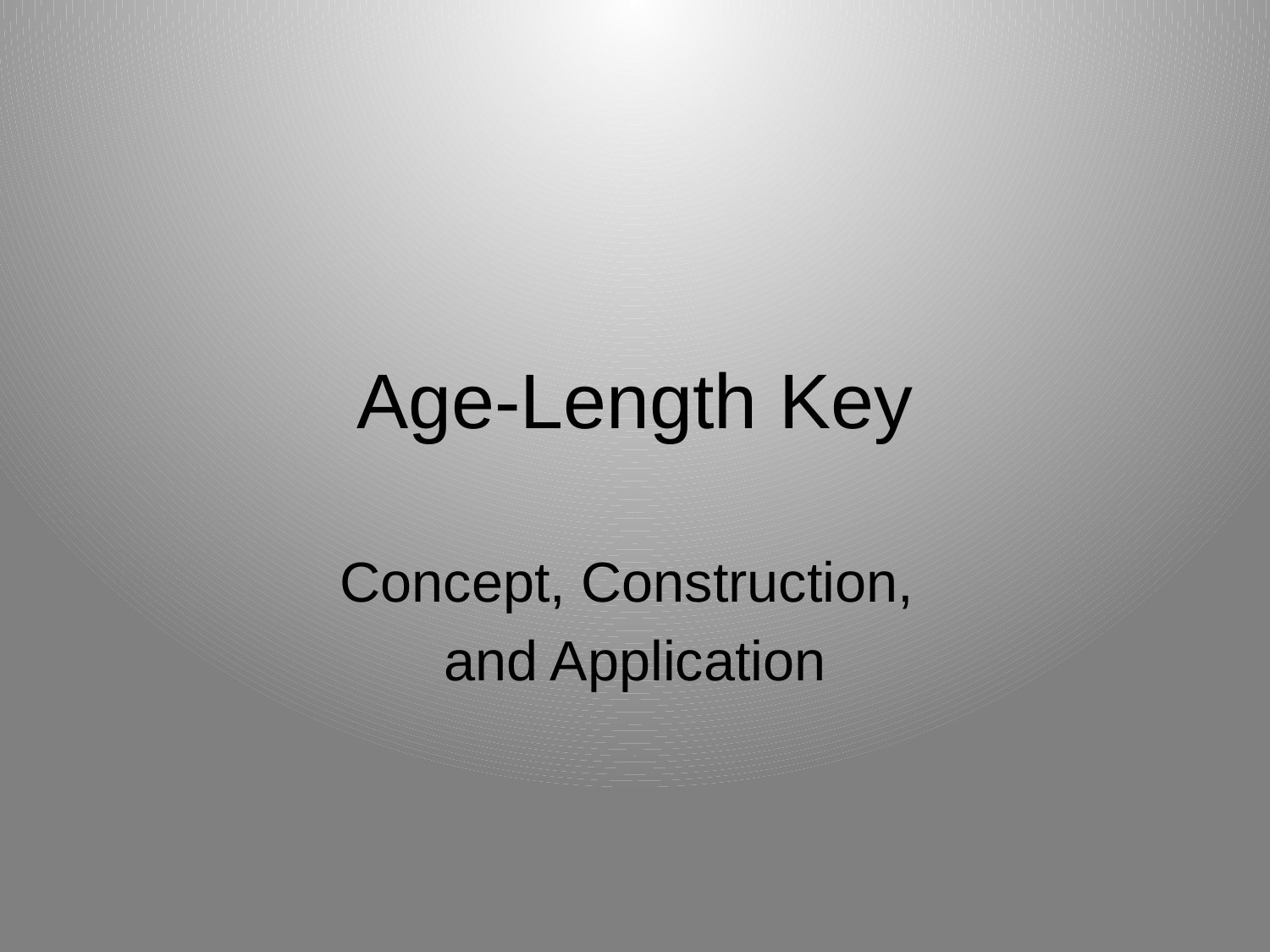

# Age-Length Key
Concept, Construction,
and Application